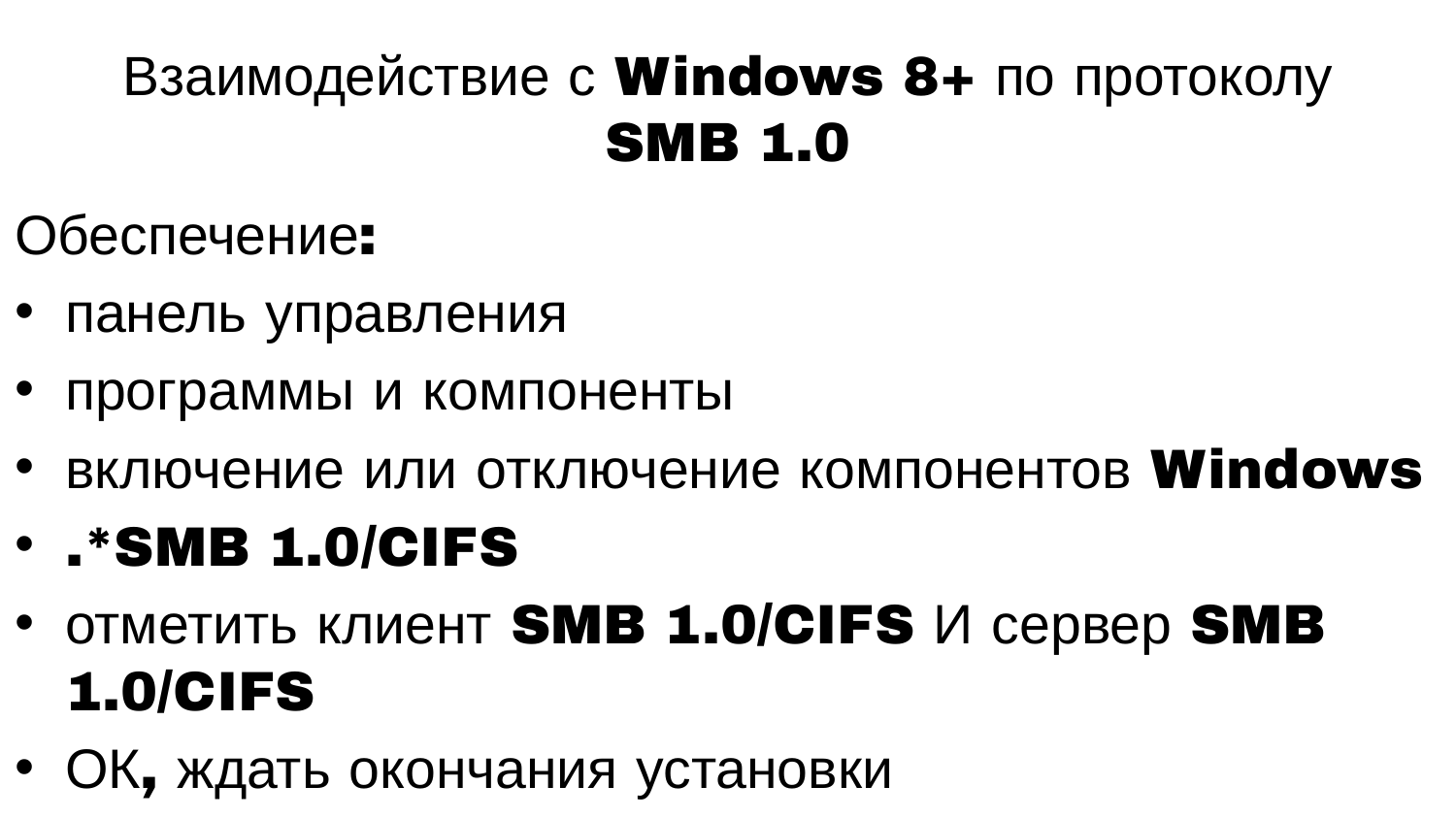

# Взаимодействие с Windows 8+ по протоколу SMB 1.0
Обеспечение:
панель управления
программы и компоненты
включение или отключение компонентов Windows
.*SMB 1.0/CIFS
отметить клиент SMB 1.0/CIFS И сервер SMB 1.0/CIFS
ОК, ждать окончания установки